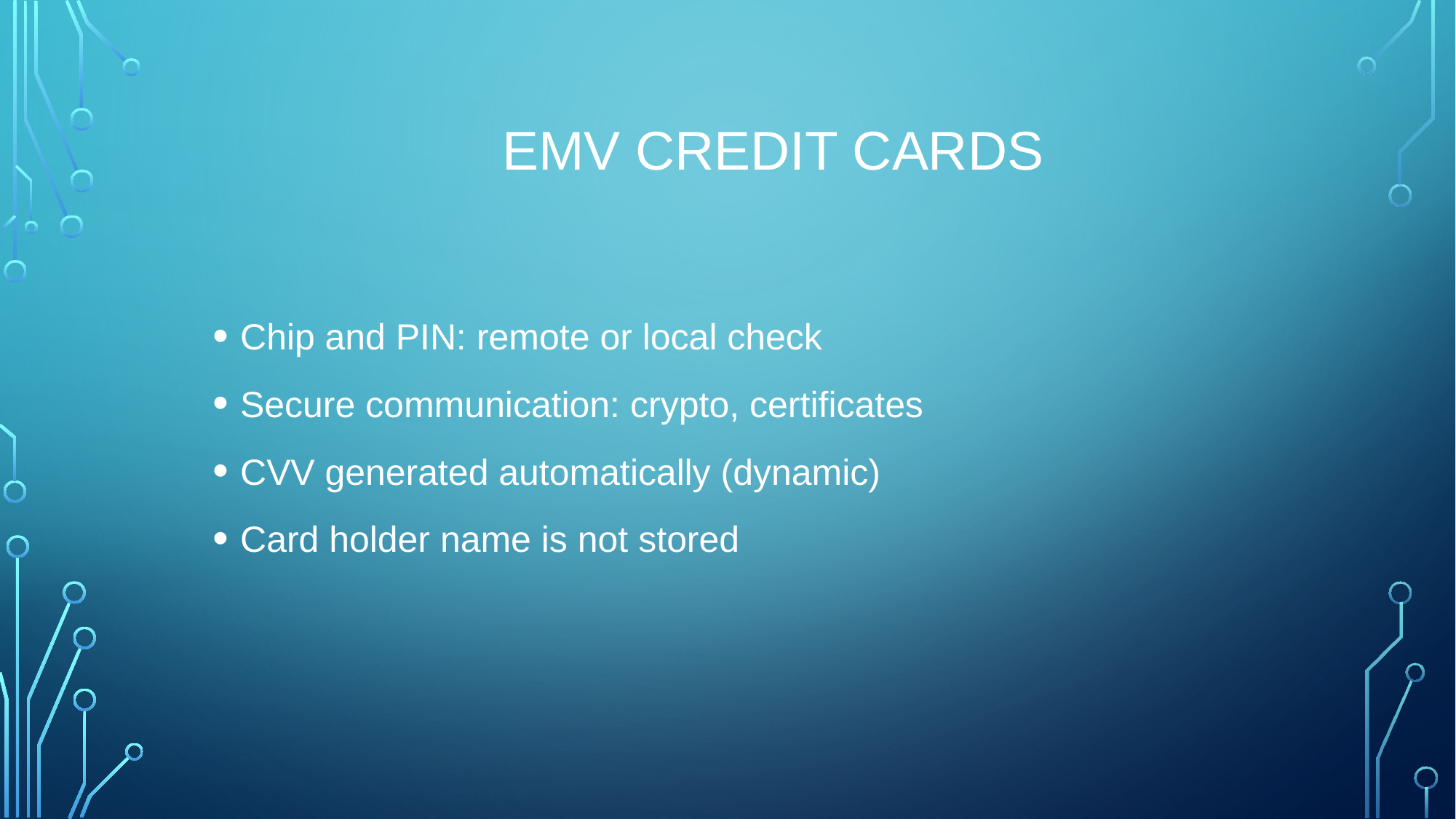

# EMV Credit cards
Chip and PIN: remote or local check
Secure communication: crypto, certificates
CVV generated automatically (dynamic)
Card holder name is not stored